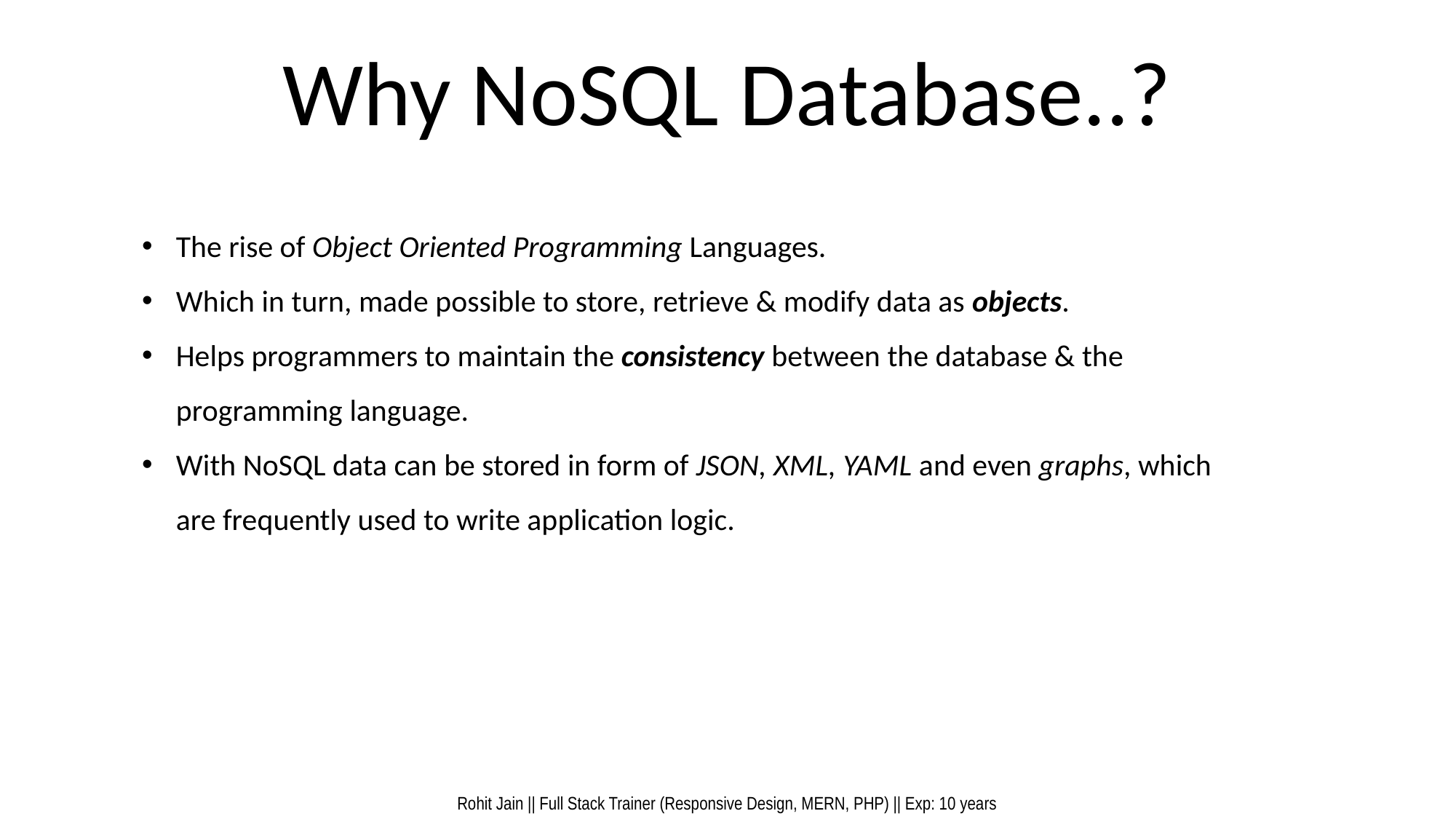

# Why NoSQL Database..?
The rise of Object Oriented Programming Languages.
Which in turn, made possible to store, retrieve & modify data as objects.
Helps programmers to maintain the consistency between the database & the programming language.
With NoSQL data can be stored in form of JSON, XML, YAML and even graphs, which are frequently used to write application logic.
Rohit Jain || Full Stack Trainer (Responsive Design, MERN, PHP) || Exp: 10 years